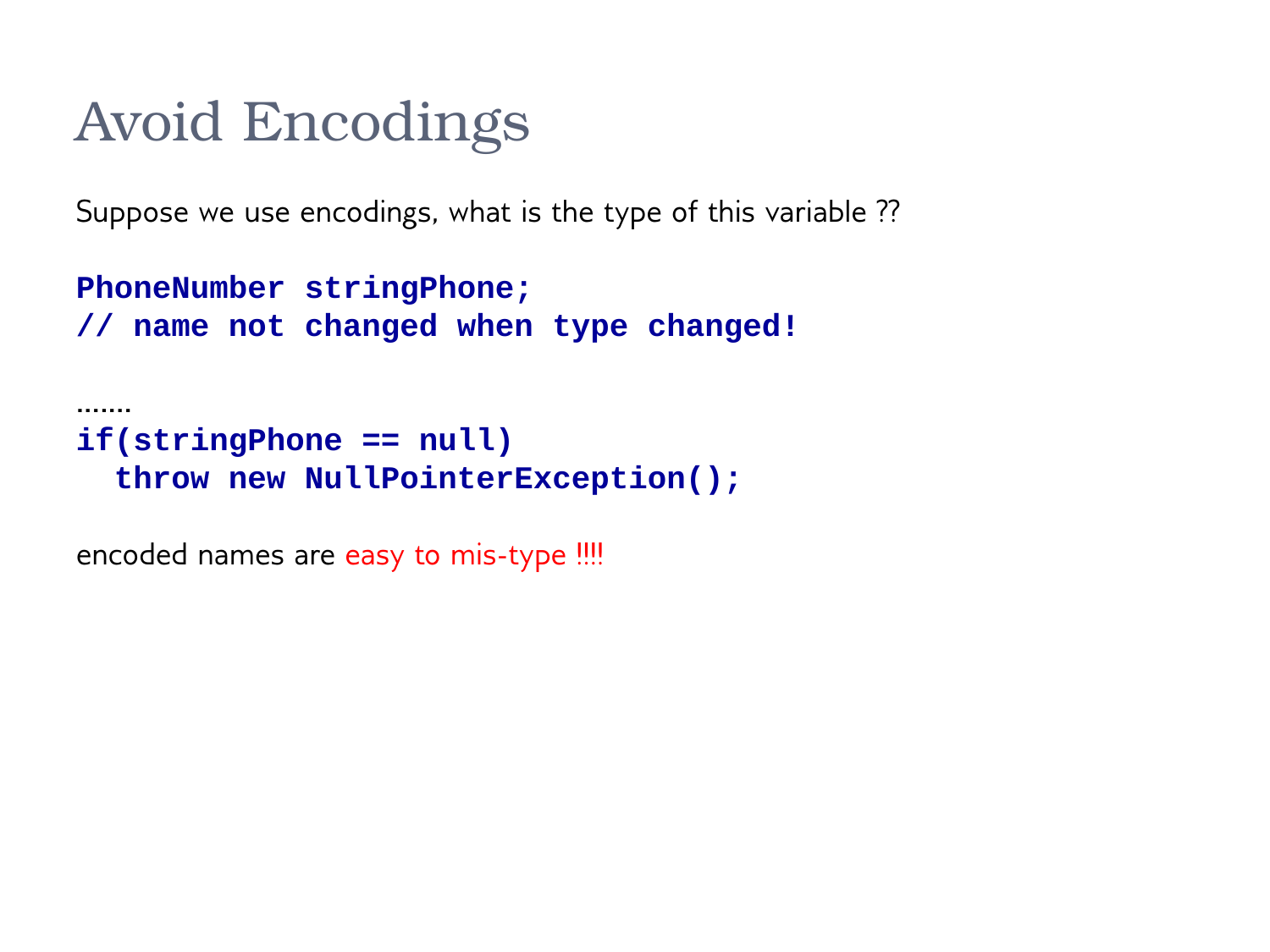

# Avoid Encodings
Suppose we use encodings, what is the type of this variable ??

PhoneNumber stringPhone;
// name not changed when type changed!

.......
if(stringPhone == null)
  throw new NullPointerException();

encoded names are easy to mis-type !!!!